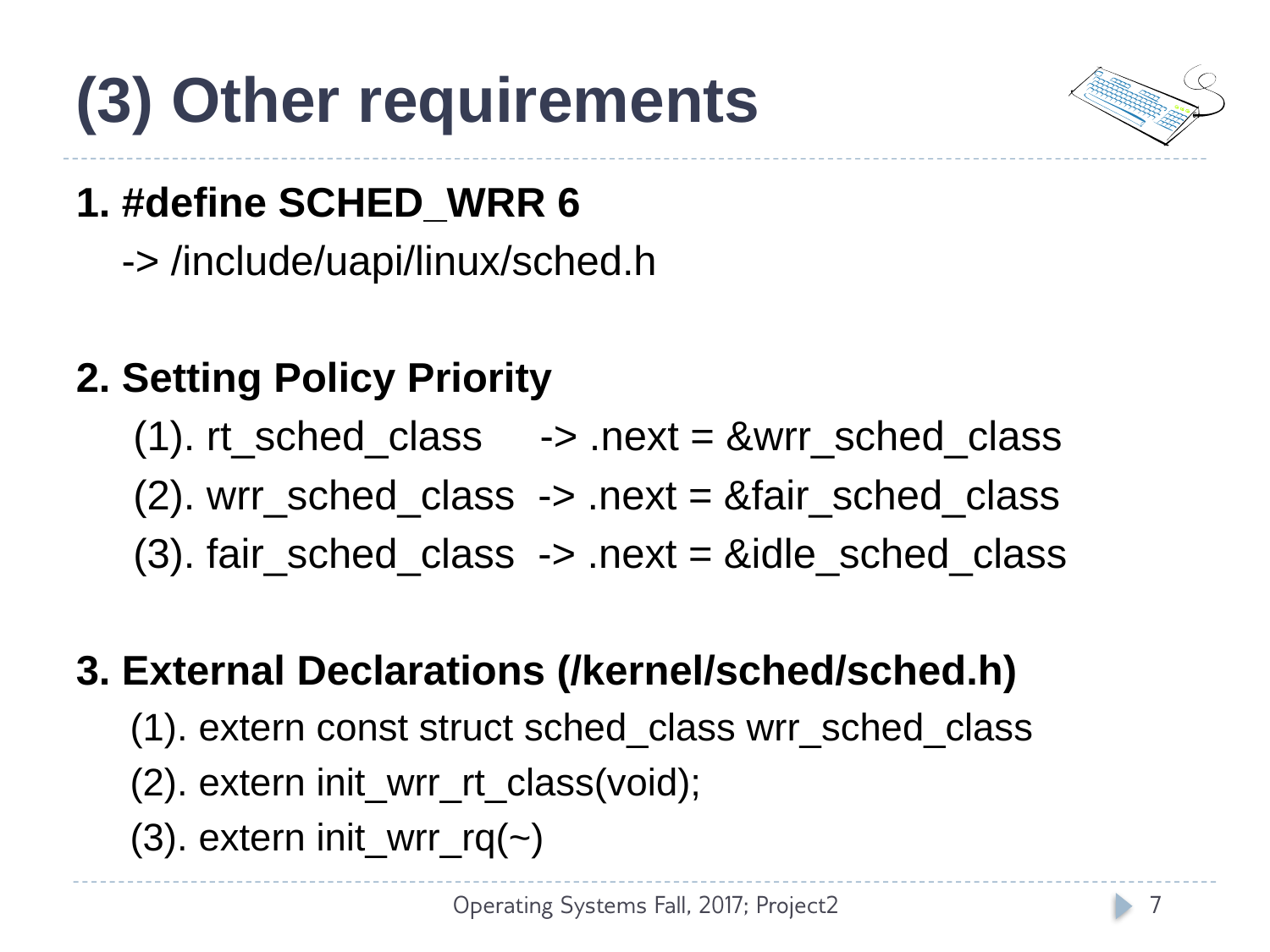

# (3) Other requirements
1. #define SCHED_WRR 6
    -> /include/uapi/linux/sched.h

2. Setting Policy Priority
     (1). rt_sched_class     -> .next = &wrr_sched_class
     (2). wrr_sched_class  -> .next = &fair_sched_class
     (3). fair_sched_class  -> .next = &idle_sched_class

3. External Declarations (/kernel/sched/sched.h)
     (1). extern const struct sched_class wrr_sched_class
     (2). extern init_wrr_rt_class(void);
     (3). extern init_wrr_rq(~)

Operating Systems Fall, 2017; Project2
7